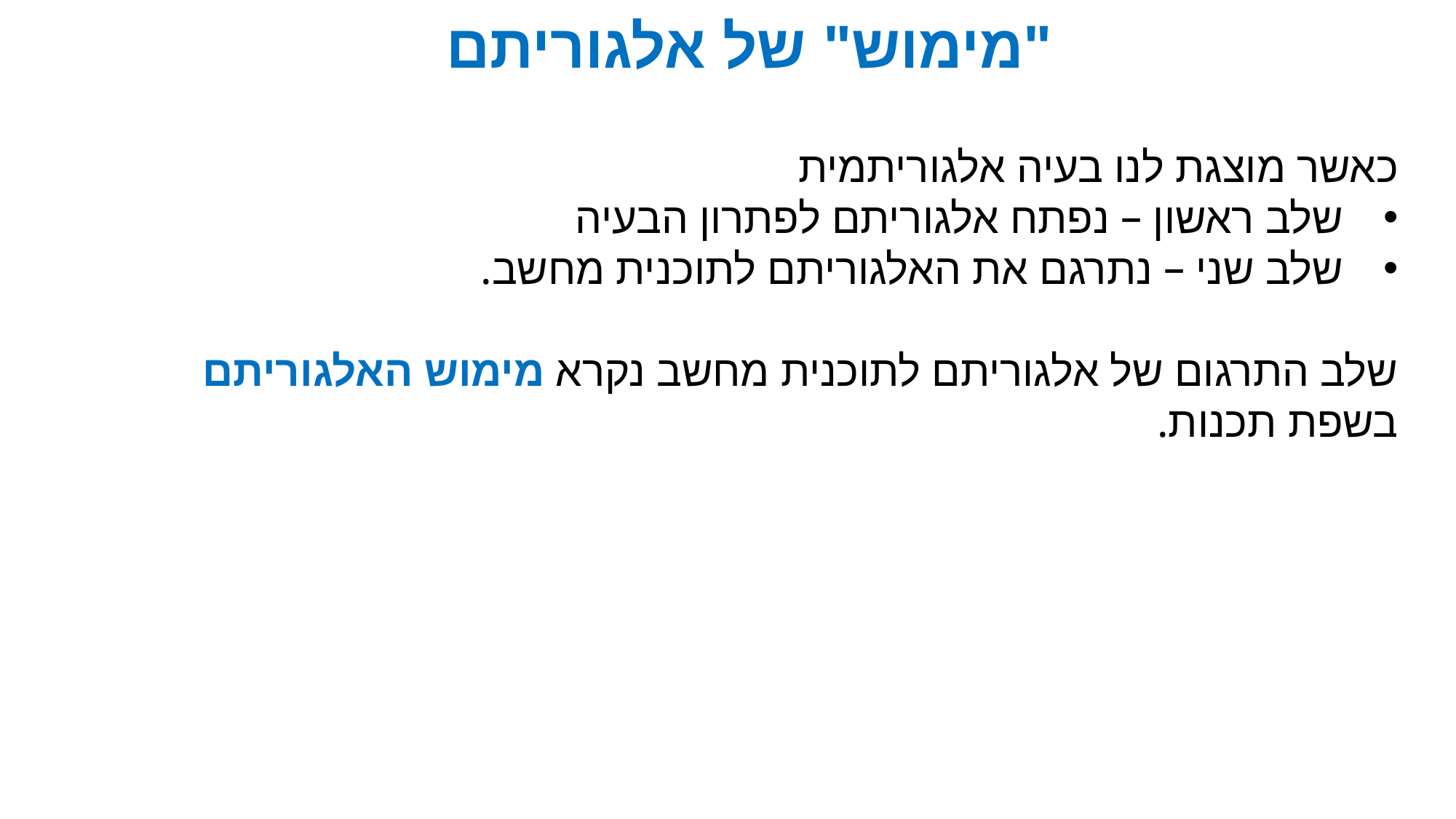

# "מימוש" של אלגוריתם

כאשר מוצגת לנו בעיה אלגוריתמית
שלב ראשון – נפתח אלגוריתם לפתרון הבעיה
שלב שני – נתרגם את האלגוריתם לתוכנית מחשב.

שלב התרגום של אלגוריתם לתוכנית מחשב נקרא מימוש האלגוריתם בשפת תכנות.